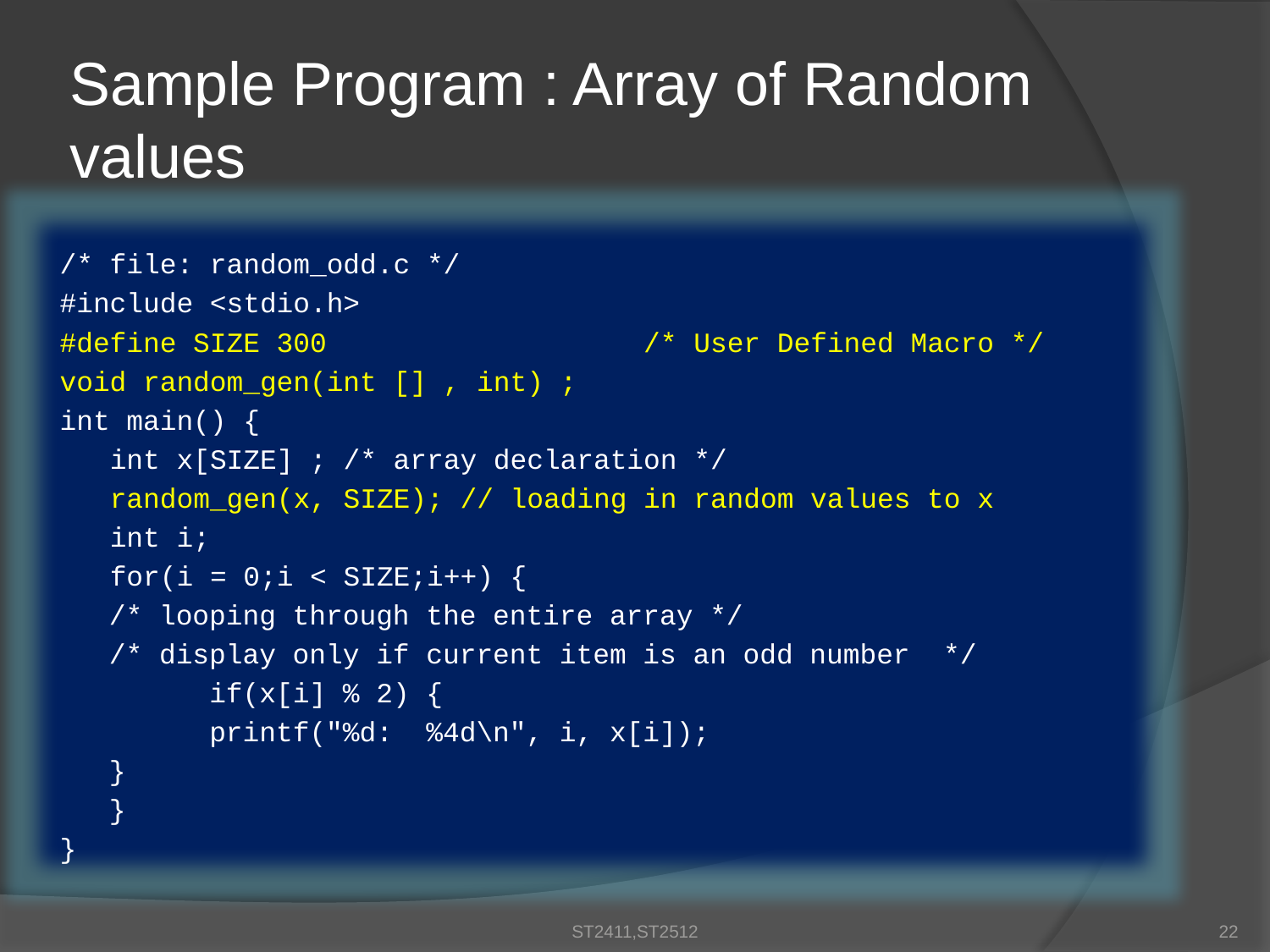

Sample Program : Array of Random values

/* file: random_odd.c */
#include <stdio.h>
#define SIZE 300                   /* User Defined Macro */
void random_gen(int [] , int) ;
int main() {
   int x[SIZE] ; /* array declaration */
   random_gen(x, SIZE); // loading in random values to x
   int i;
   for(i = 0;i < SIZE;i++) {
	/* looping through the entire array */
	/* display only if current item is an odd number  */
   	if(x[i] % 2) {
	 		printf("%d:  %4d\n", i, x[i]);
		}
	}
}

ST2411,ST2512
22